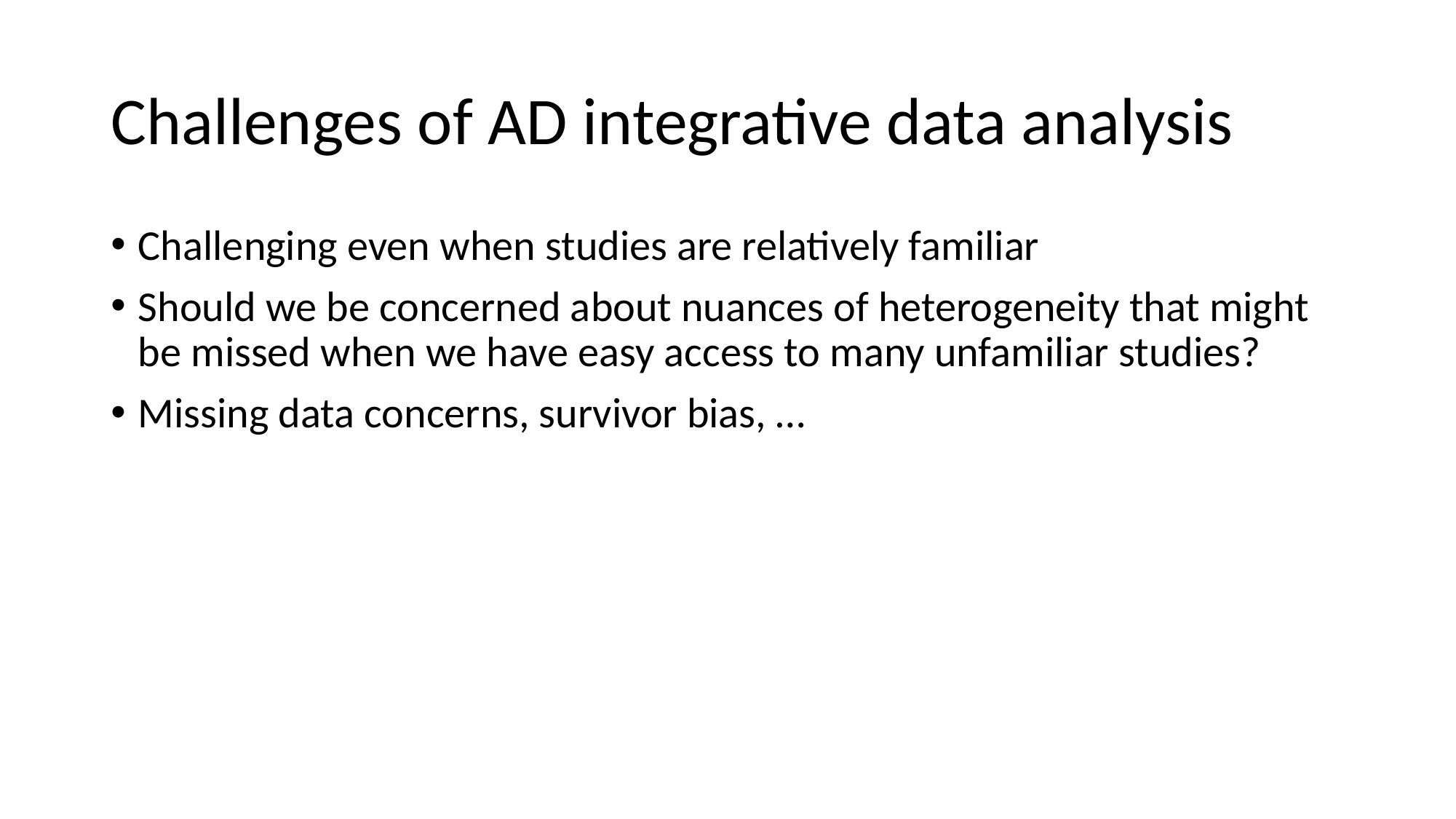

# Challenges of AD integrative data analysis
Challenging even when studies are relatively familiar
Should we be concerned about nuances of heterogeneity that might be missed when we have easy access to many unfamiliar studies?
Missing data concerns, survivor bias, …